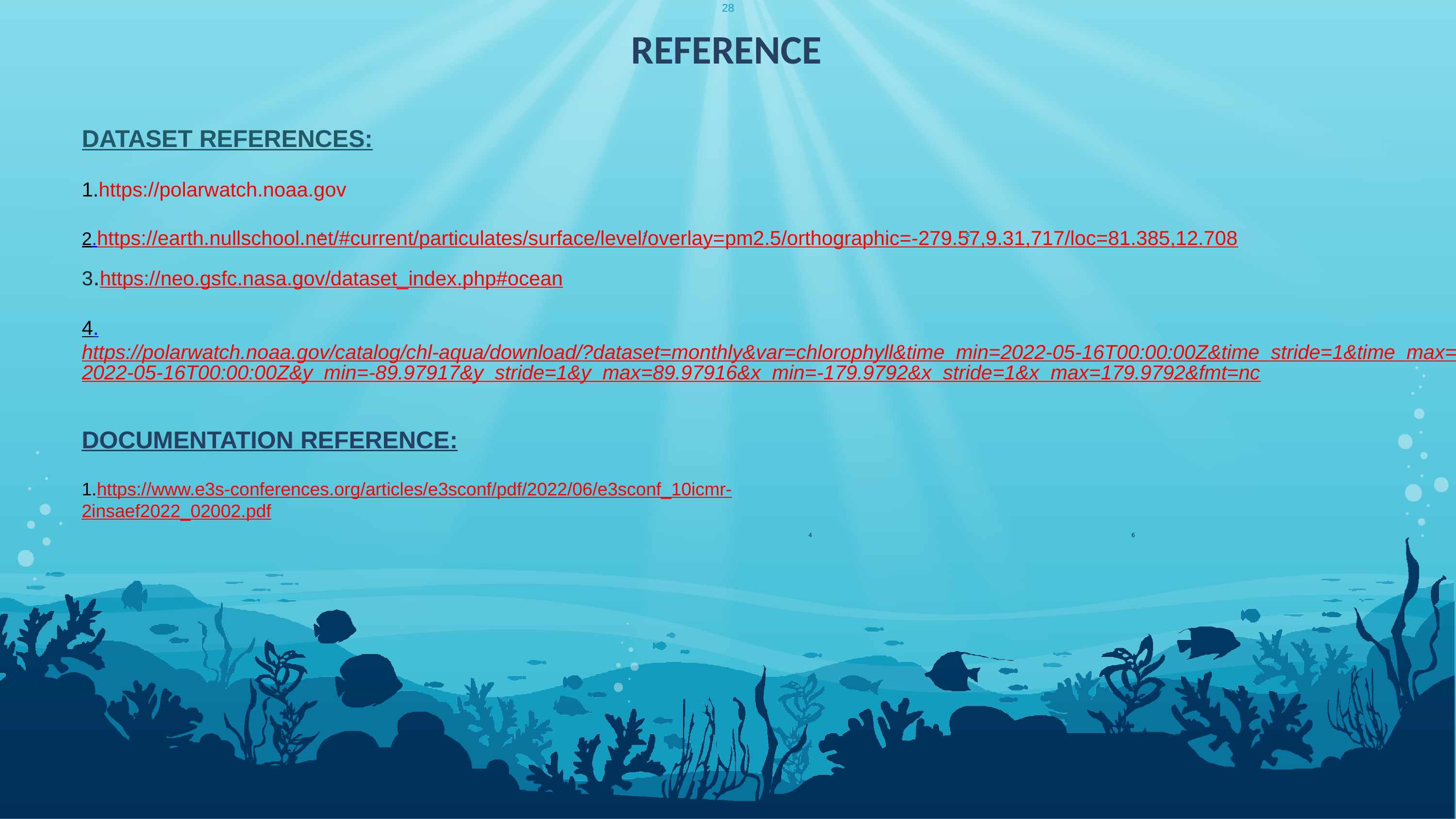

28
REFERENCE
DATASET REFERENCES:
1.https://polarwatch.noaa.gov
2.https://earth.nullschool.net/#current/particulates/surface/level/overlay=pm2.5/orthographic=-279.57,9.31,717/loc=81.385,12.708
3.https://neo.gsfc.nasa.gov/dataset_index.php#ocean

4.https://polarwatch.noaa.gov/catalog/chl-aqua/download/?dataset=monthly&var=chlorophyll&time_min=2022-05-16T00:00:00Z&time_stride=1&time_max=2022-05-16T00:00:00Z&y_min=-89.97917&y_stride=1&y_max=89.97916&x_min=-179.9792&x_stride=1&x_max=179.9792&fmt=nc

1
3
5
DOCUMENTATION REFERENCE:
1.https://www.e3s-conferences.org/articles/e3sconf/pdf/2022/06/e3sconf_10icmr-2insaef2022_02002.pdf
4
6